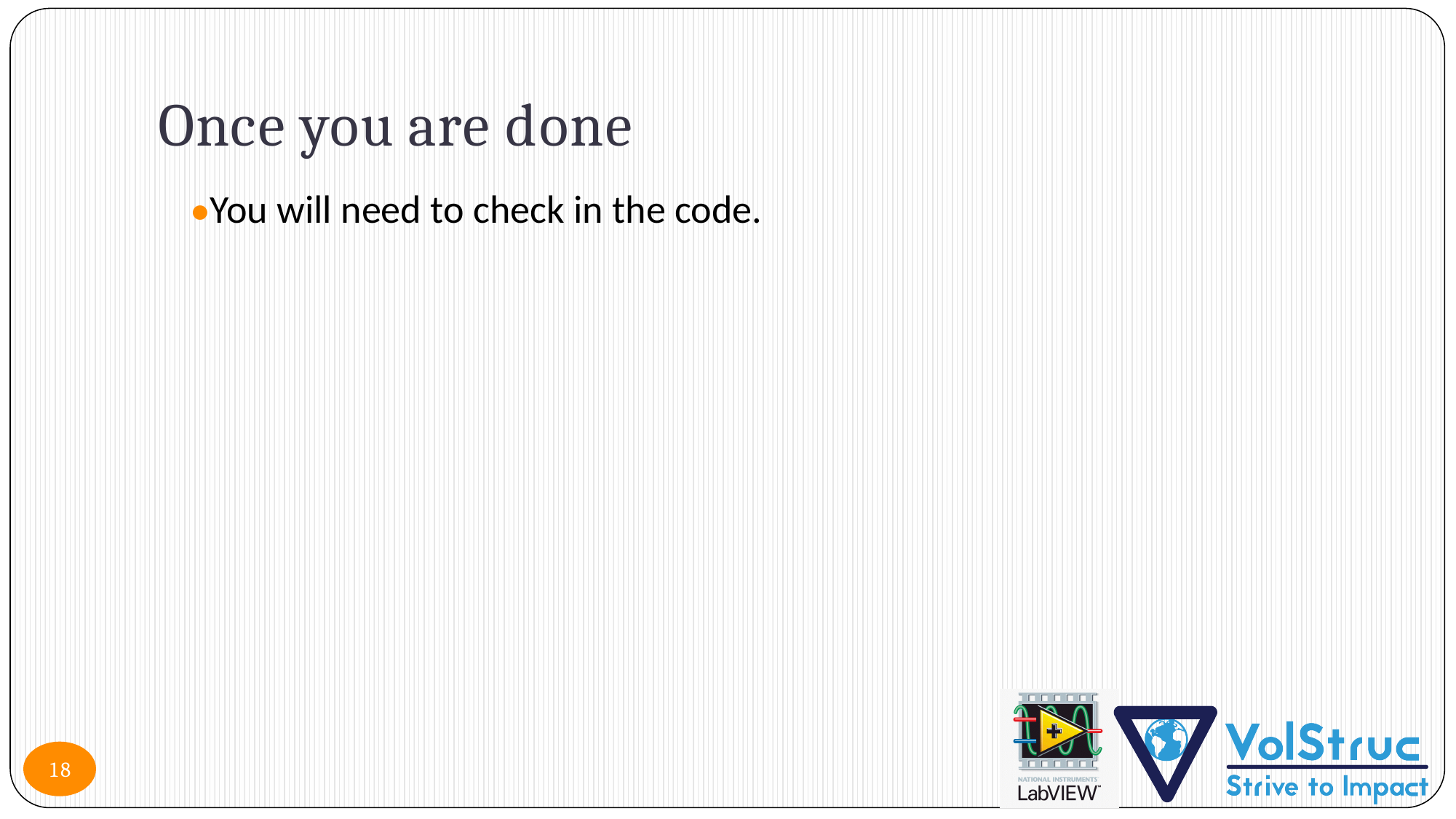

# Once you are done
You will need to check in the code.
18